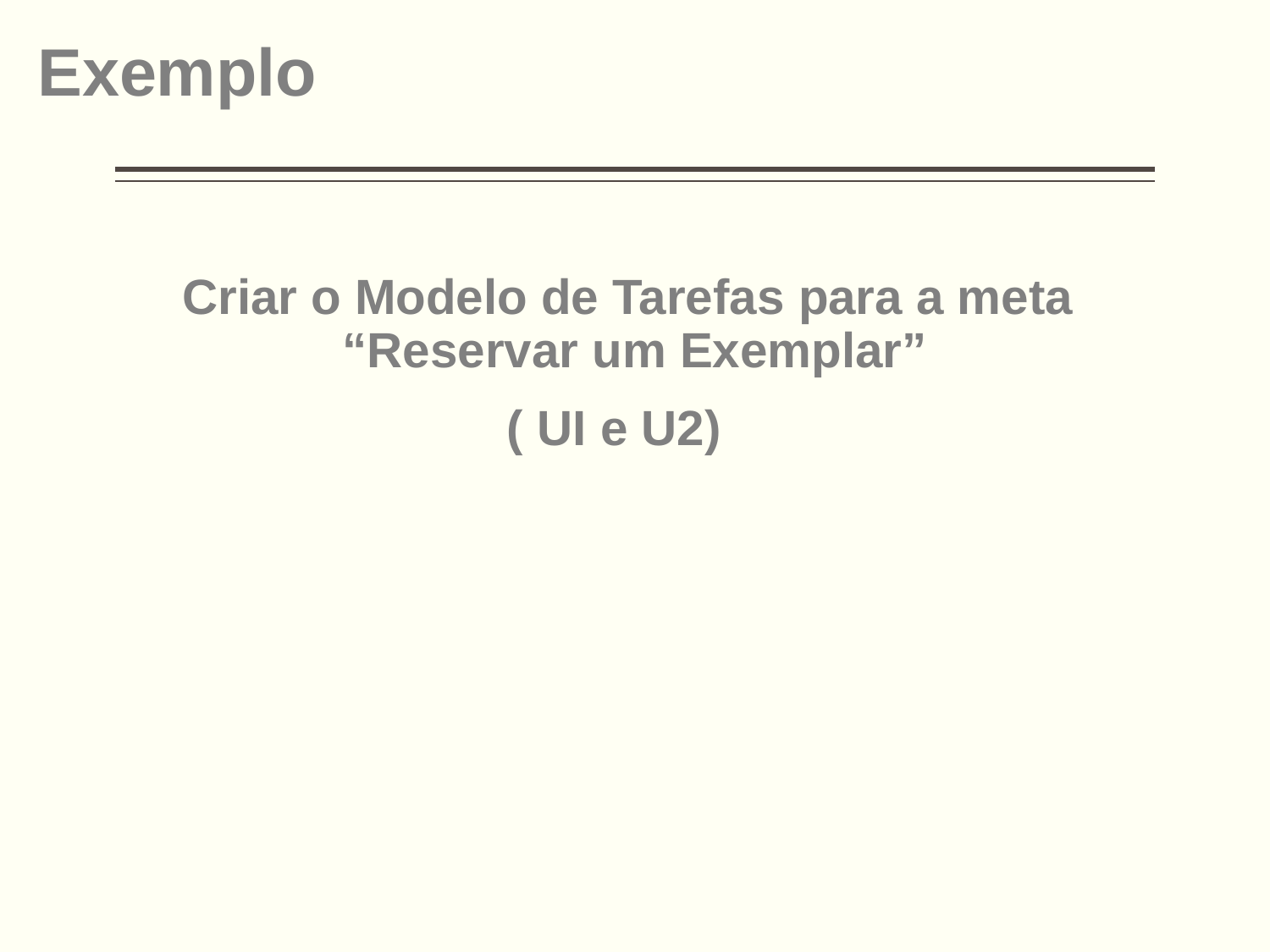

Exemplo

Criar o Modelo de Tarefas para a meta
“Reservar um Exemplar”
( UI e U2)